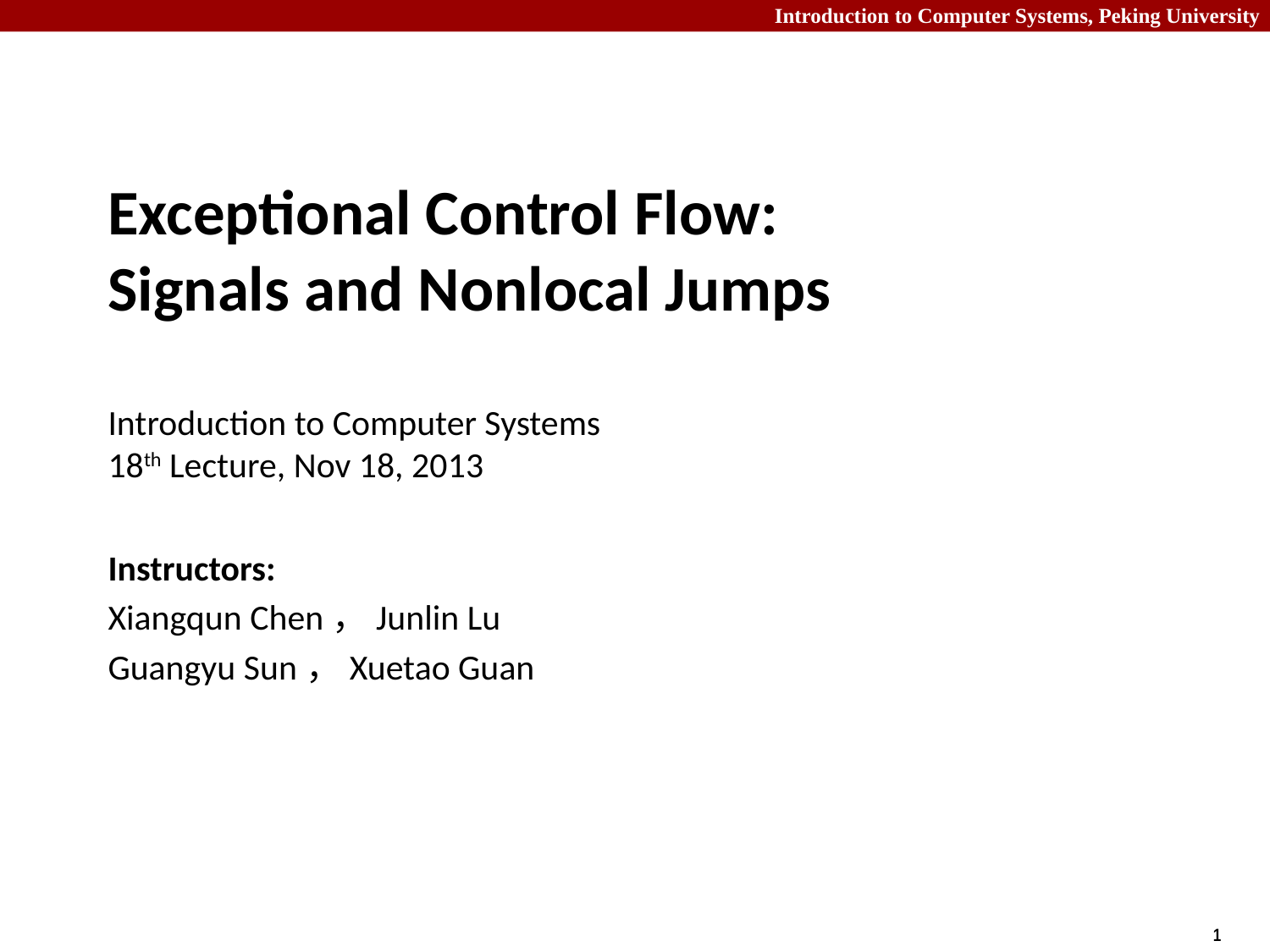

# Exceptional Control Flow: Signals and Nonlocal Jumps Introduction to Computer Systems 18th Lecture, Nov 18, 2013
Instructors:
Xiangqun Chen，Junlin Lu
Guangyu Sun，Xuetao Guan